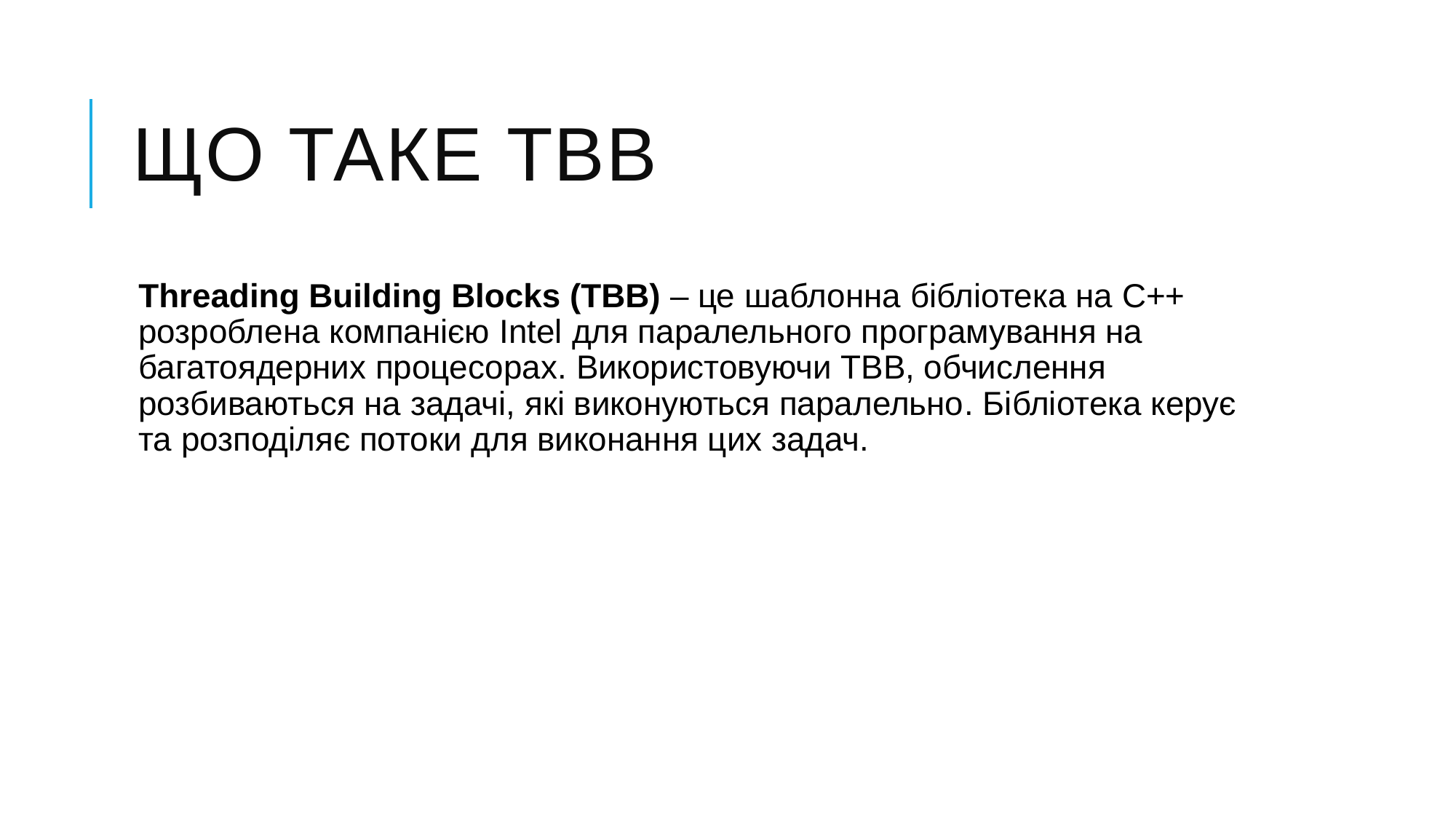

# Що таке TBB
Threading Building Blocks (TBB) – це шаблонна бібліотека на C++ розроблена компанією Intel для паралельного програмування на багатоядерних процесорах. Використовуючи TBB, обчислення розбиваються на задачі, які виконуються паралельно. Бібліотека керує та розподіляє потоки для виконання цих задач.